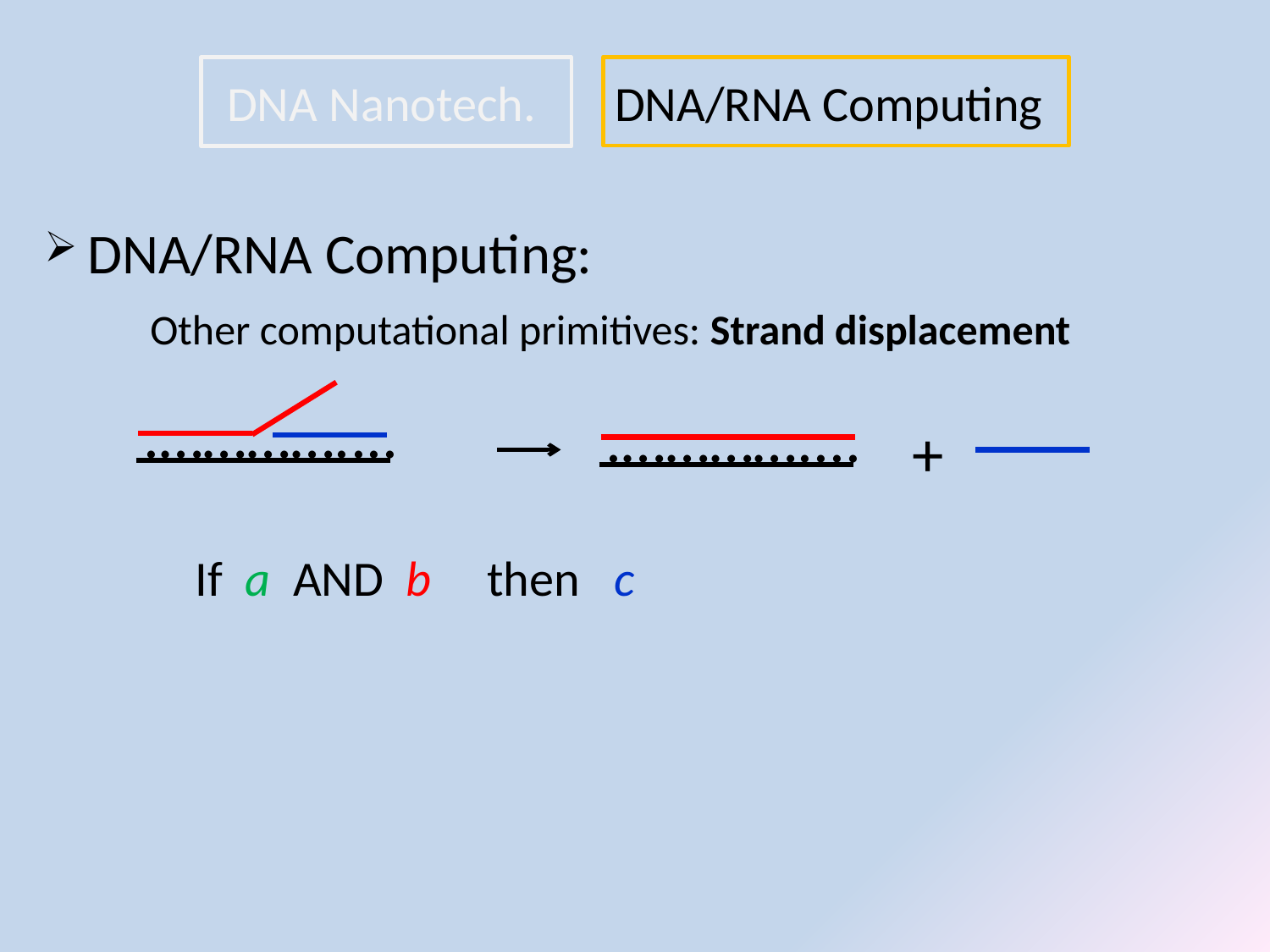

# DNA Nanotech.       DNA/RNA Computing

 DNA/RNA Computing:
Other computational primitives: Strand displacement
.…………....
.…………....
+
If  a  AND  b     then   c